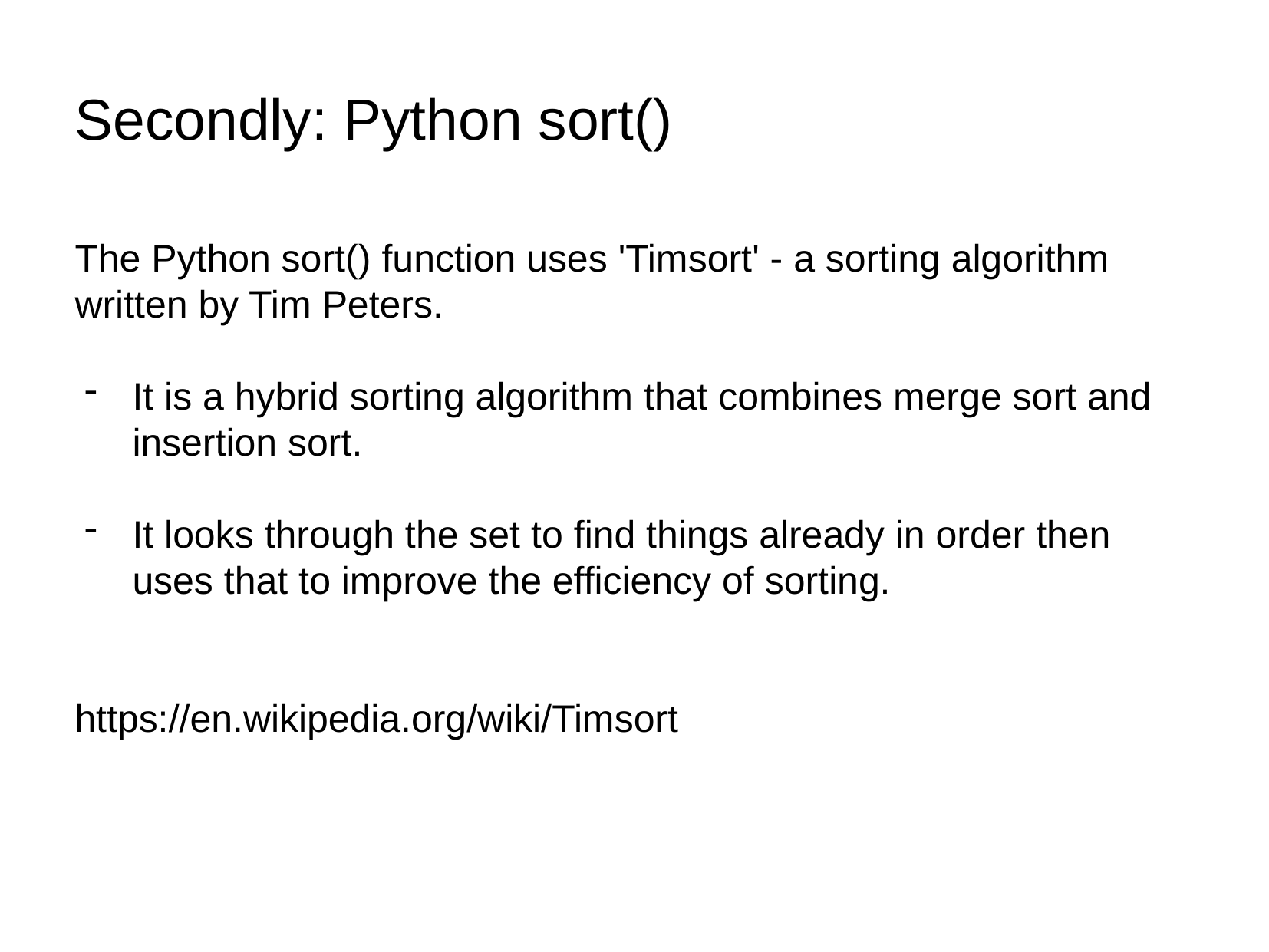

# Secondly: Python sort()
The Python sort() function uses 'Timsort' - a sorting algorithm written by Tim Peters.

It is a hybrid sorting algorithm that combines merge sort and insertion sort.

It looks through the set to find things already in order then uses that to improve the efficiency of sorting.

https://en.wikipedia.org/wiki/Timsort